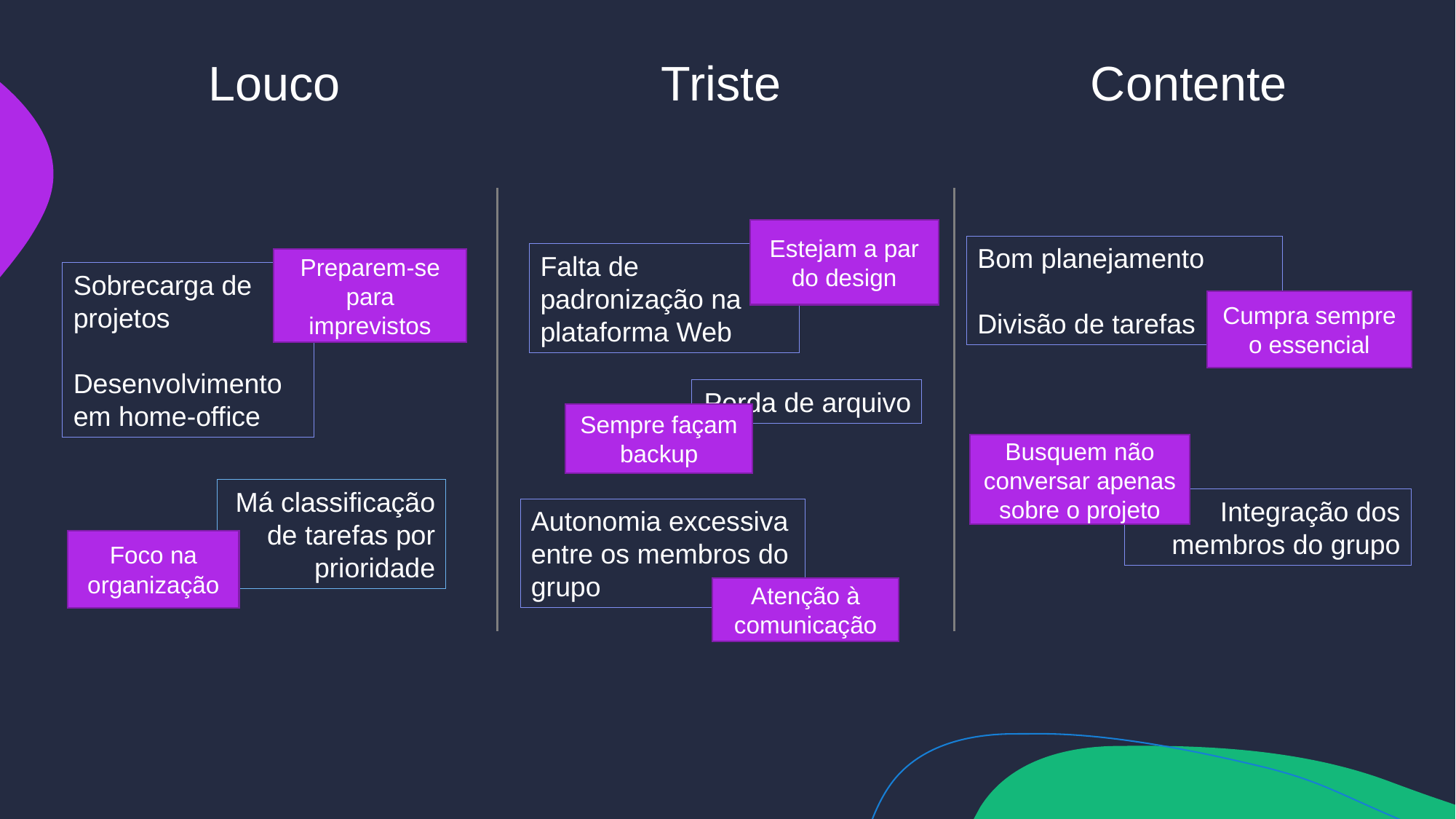

Triste
Contente
Louco
Estejam a par do design
Bom planejamento

Divisão de tarefas
Falta de padronização na plataforma Web
Preparem-se para imprevistos
Sobrecarga de projetos

Desenvolvimento em home-office
Cumpra sempre o essencial
Perda de arquivo
Sempre façam backup
Busquem não conversar apenas sobre o projeto
Má classificação de tarefas por prioridade
Integração dos membros do grupo
Autonomia excessiva entre os membros do grupo
Foco na organização
Atenção à comunicação